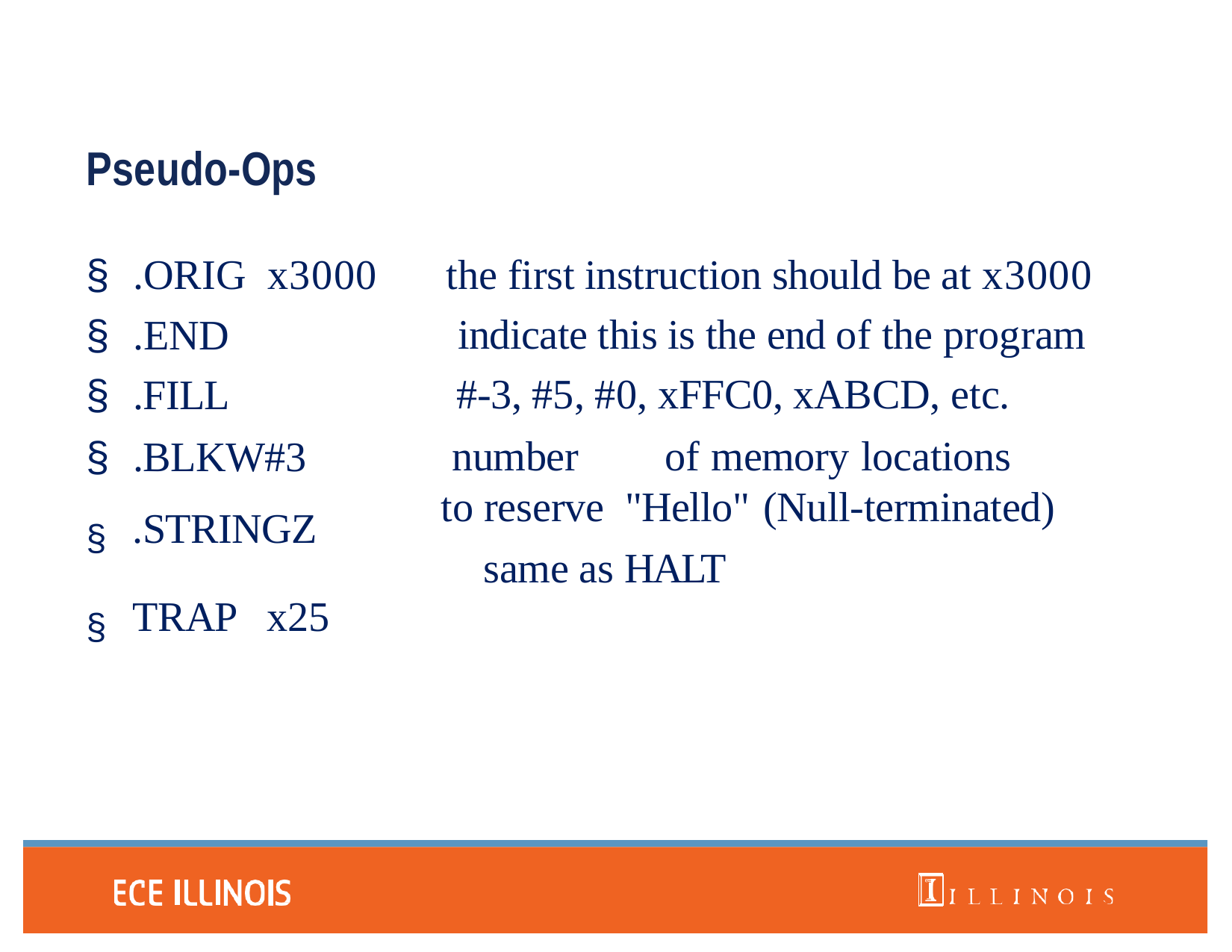

# Pseudo-Ops
§	.ORIG	x3000
§	.END
§	.FILL
§	.BLKW#3
§	.STRINGZ
§	TRAP	x25
the first instruction should be at x3000  indicate this is the end of the program  #-3, #5, #0, xFFC0, xABCD, etc.
number	of memory locations	to reserve  "Hello" (Null-terminated)
same as HALT